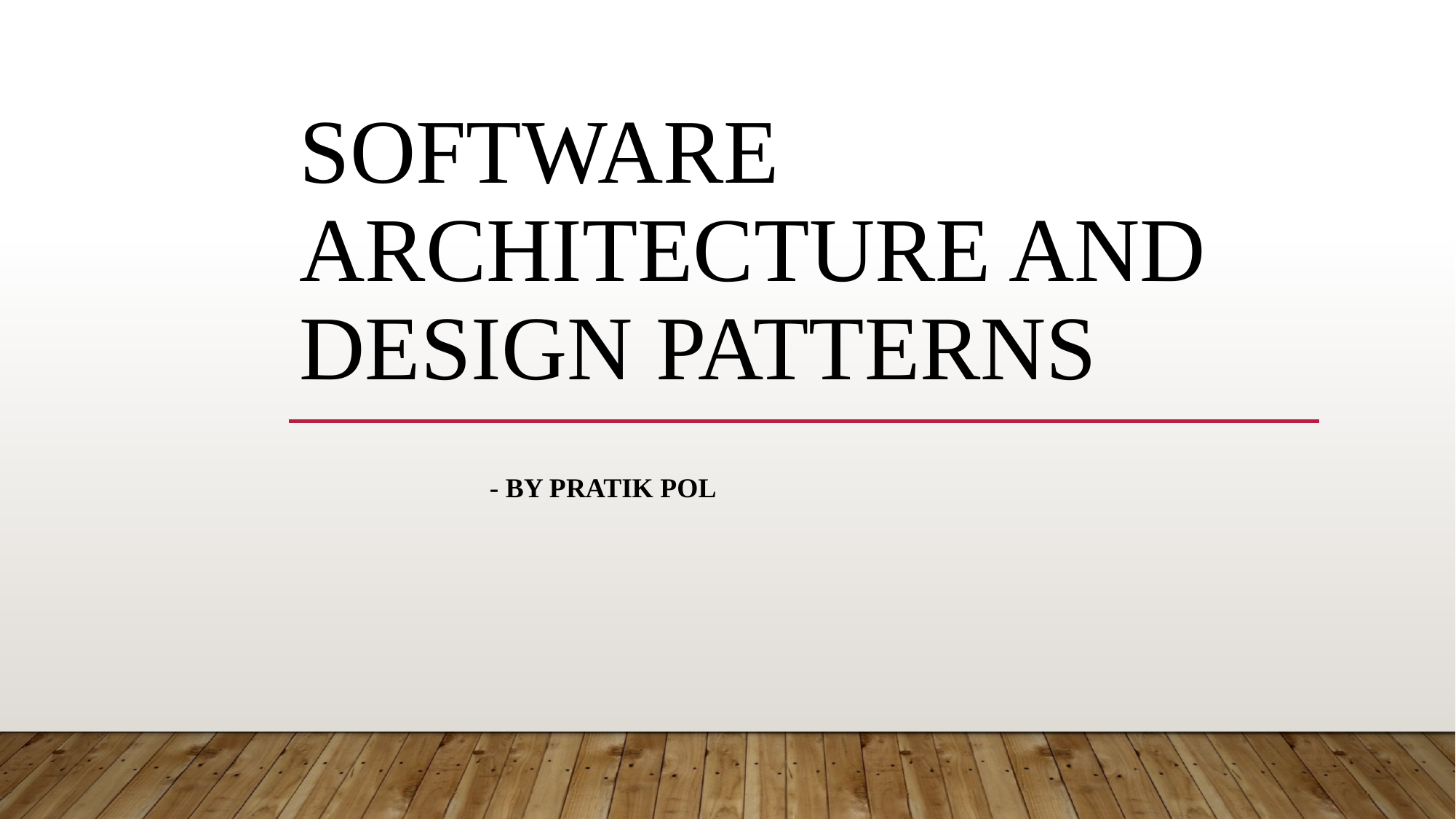

# Software Architecture and Design Patterns
- By Pratik Pol